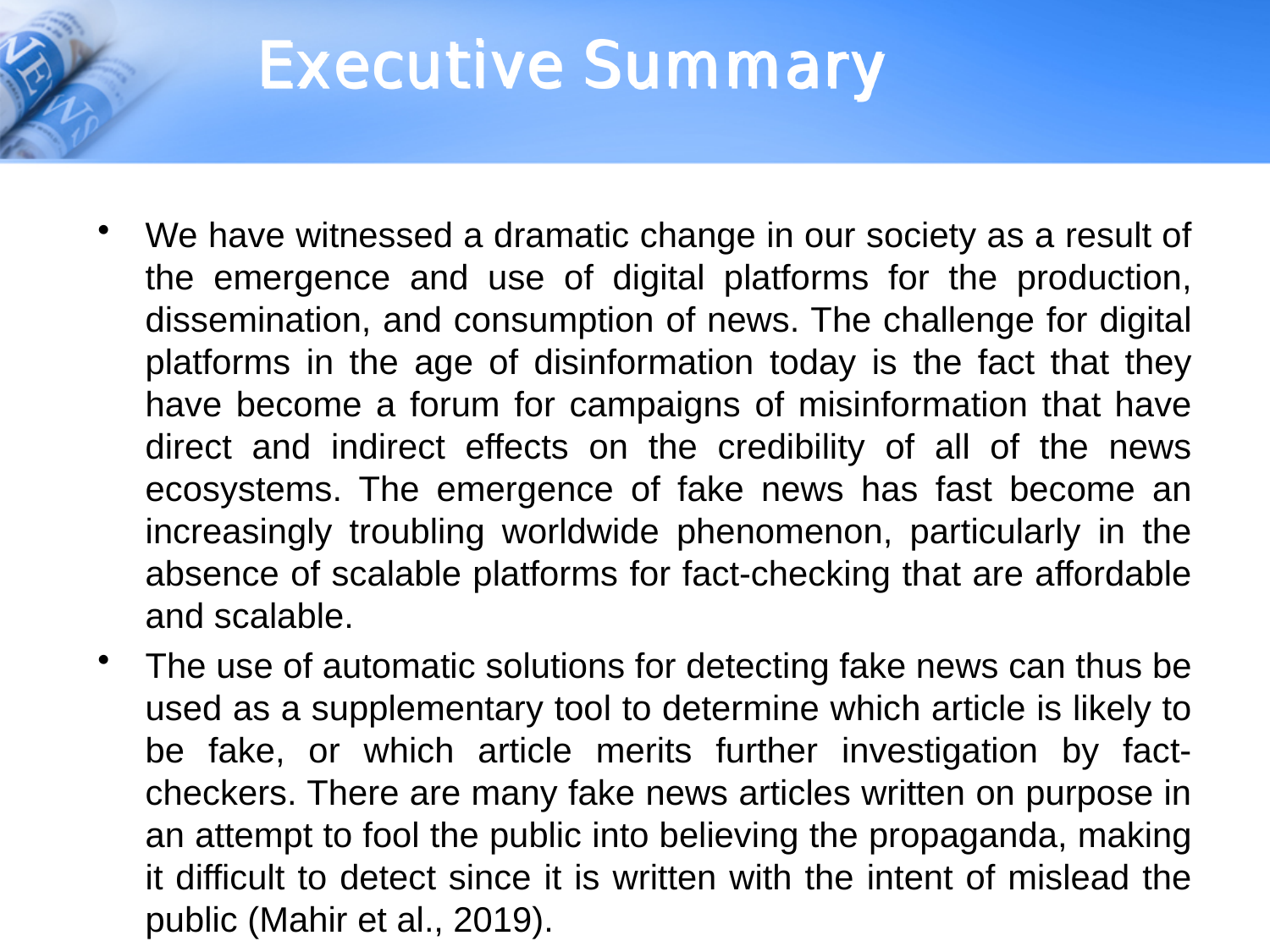

# Executive Summary
We have witnessed a dramatic change in our society as a result of the emergence and use of digital platforms for the production, dissemination, and consumption of news. The challenge for digital platforms in the age of disinformation today is the fact that they have become a forum for campaigns of misinformation that have direct and indirect effects on the credibility of all of the news ecosystems. The emergence of fake news has fast become an increasingly troubling worldwide phenomenon, particularly in the absence of scalable platforms for fact-checking that are affordable and scalable.
The use of automatic solutions for detecting fake news can thus be used as a supplementary tool to determine which article is likely to be fake, or which article merits further investigation by fact-checkers. There are many fake news articles written on purpose in an attempt to fool the public into believing the propaganda, making it difficult to detect since it is written with the intent of mislead the public (Mahir et al., 2019).